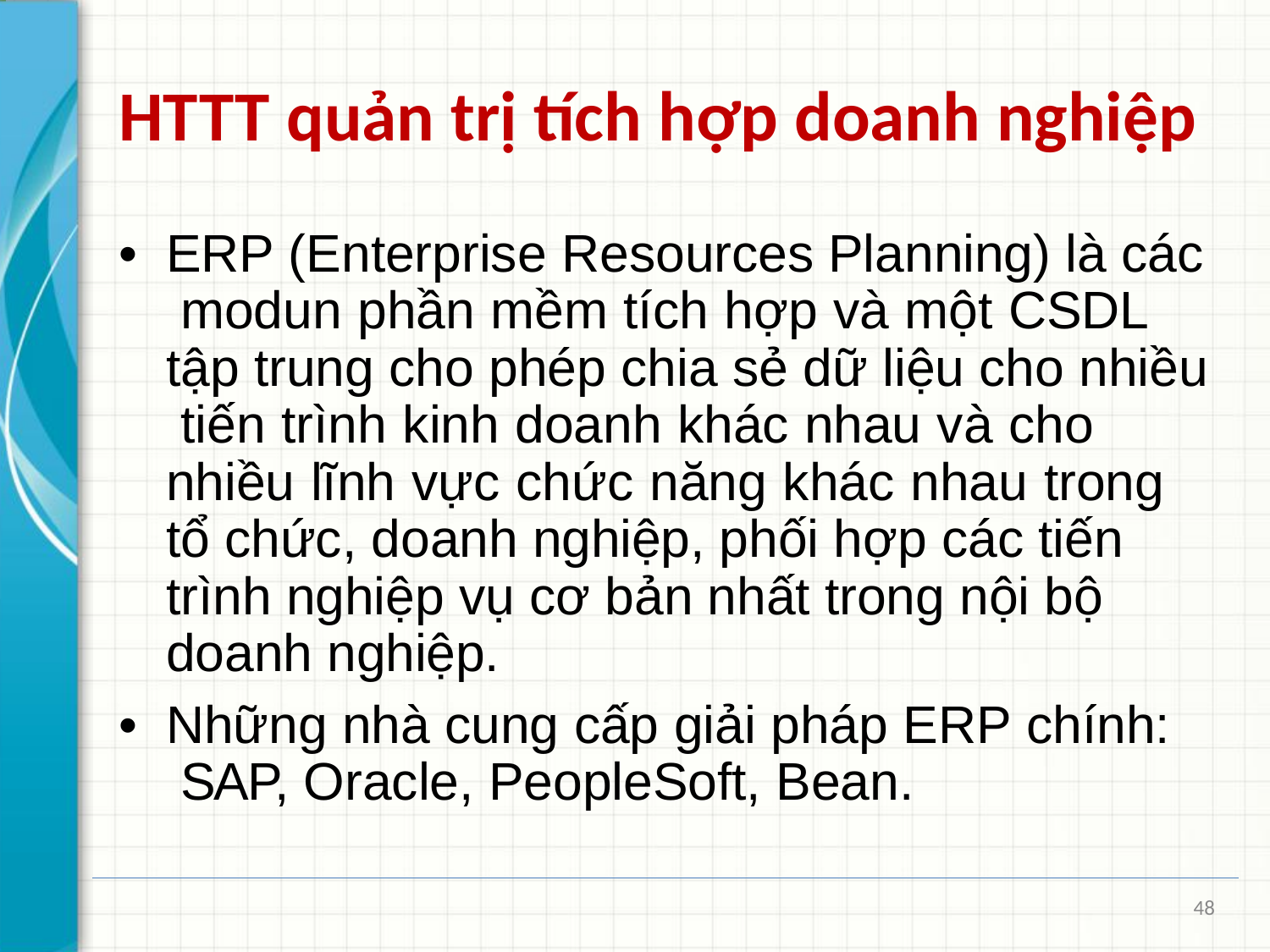

# HTTT quản trị tích hợp doanh nghiệp
•	ERP (Enterprise Resources Planning) là các  modun phần mềm tích hợp và một CSDL  tập trung cho phép chia sẻ dữ liệu cho nhiều  tiến trình kinh doanh khác nhau và cho  nhiều lĩnh vực chức năng khác nhau trong  tổ chức, doanh nghiệp, phối hợp các tiến  trình nghiệp vụ cơ bản nhất trong nội bộ  doanh nghiệp.
•	Những nhà cung cấp giải pháp ERP chính:  SAP, Oracle, PeopleSoft, Bean.

48